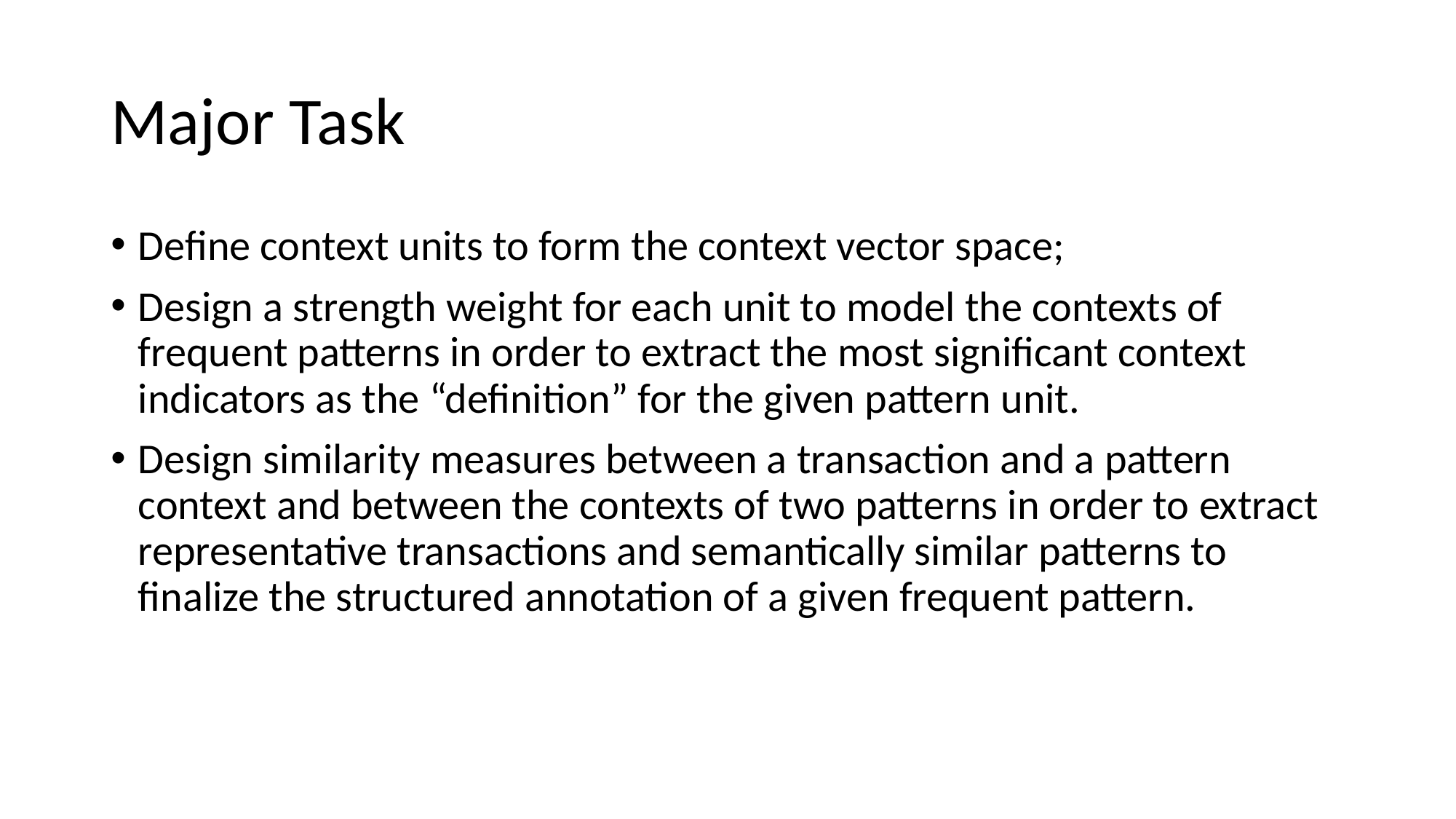

# Major Task
Define context units to form the context vector space;
Design a strength weight for each unit to model the contexts of frequent patterns in order to extract the most significant context indicators as the “definition” for the given pattern unit.
Design similarity measures between a transaction and a pattern context and between the contexts of two patterns in order to extract representative transactions and semantically similar patterns to finalize the structured annotation of a given frequent pattern.